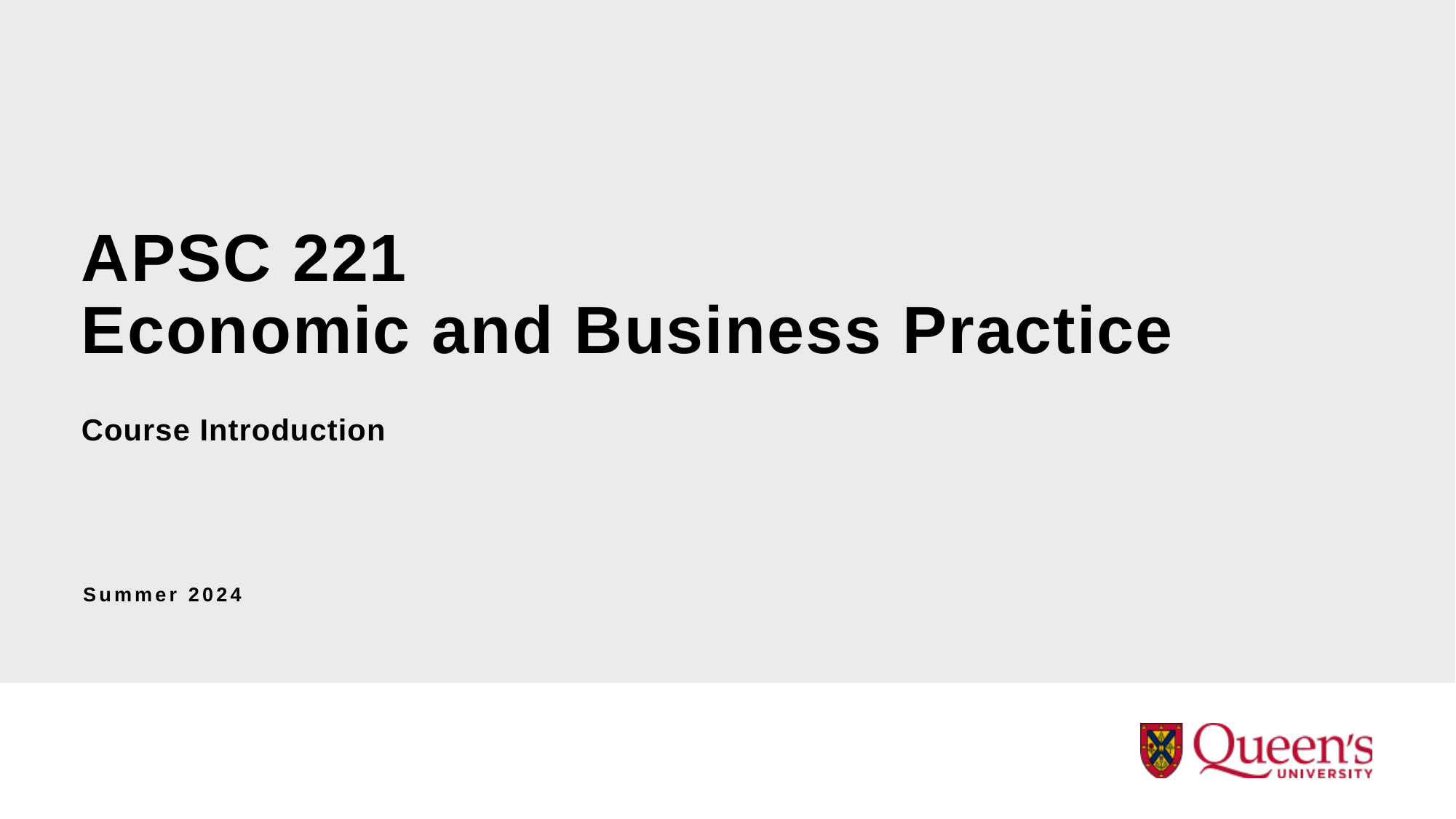

# APSC 221 Economic and Business Practice
Course Introduction
Summer 2024